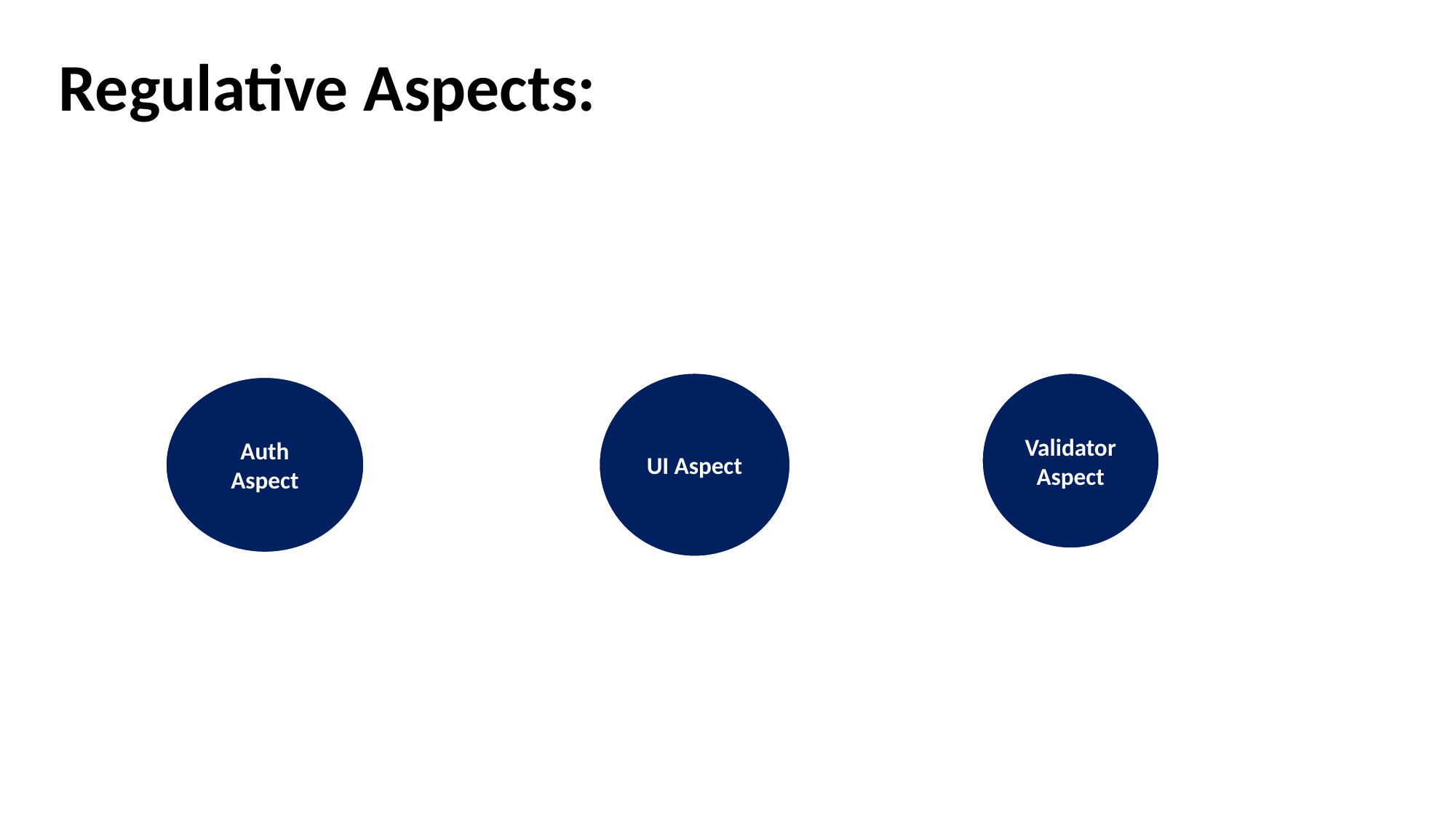

# Regulative Aspects:
UI Aspect
Validator Aspect
Auth Aspect